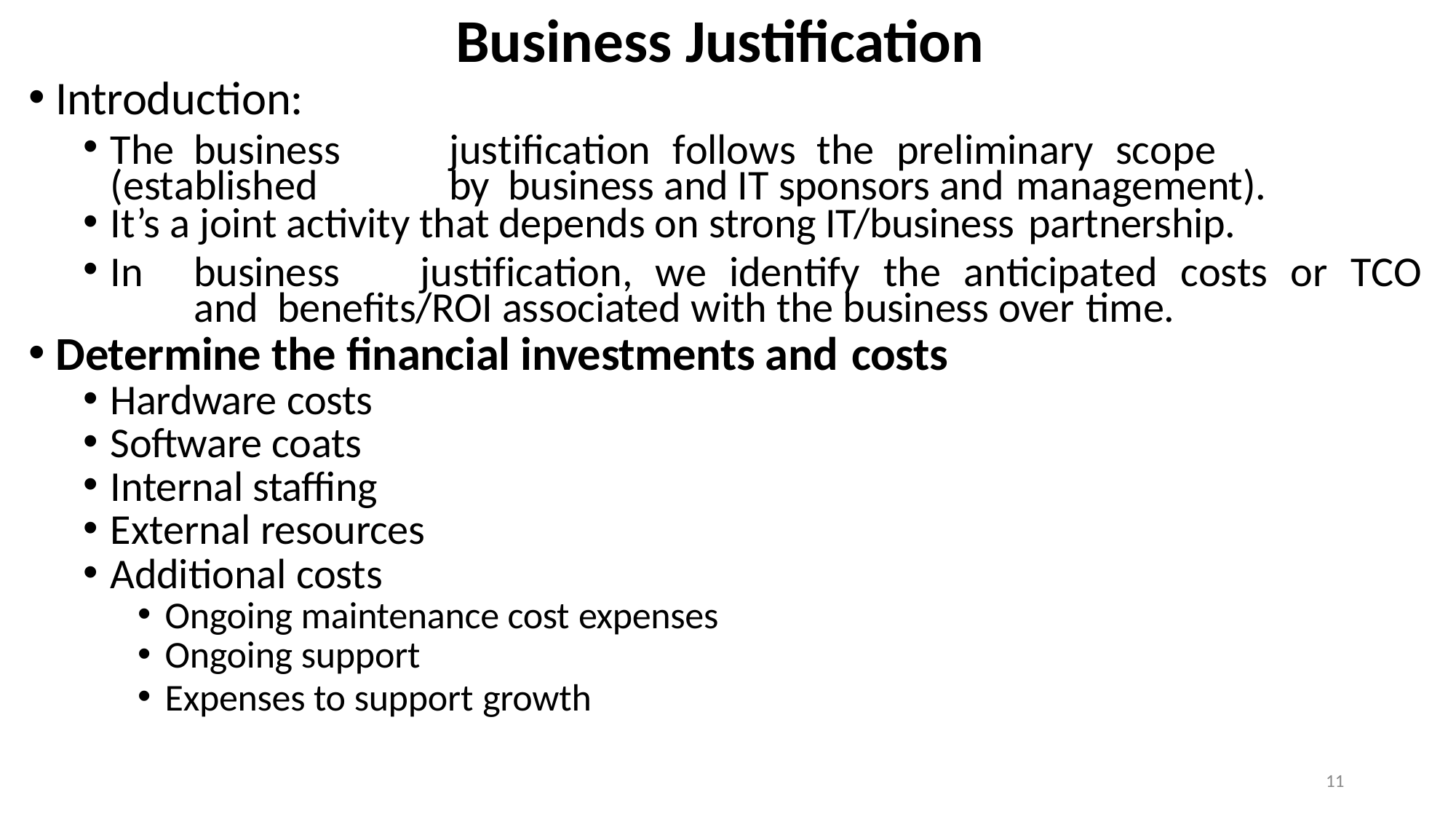

# Business Justification
Introduction:
The	business	justification	follows	the	preliminary	scope	(established	by  business and IT sponsors and management).
It’s a joint activity that depends on strong IT/business partnership.
In	business	justification,	we	identify	the	anticipated	costs	or	TCO	and  benefits/ROI associated with the business over time.
Determine the financial investments and costs
Hardware costs
Software coats
Internal staffing
External resources
Additional costs
Ongoing maintenance cost expenses
Ongoing support
Expenses to support growth
11